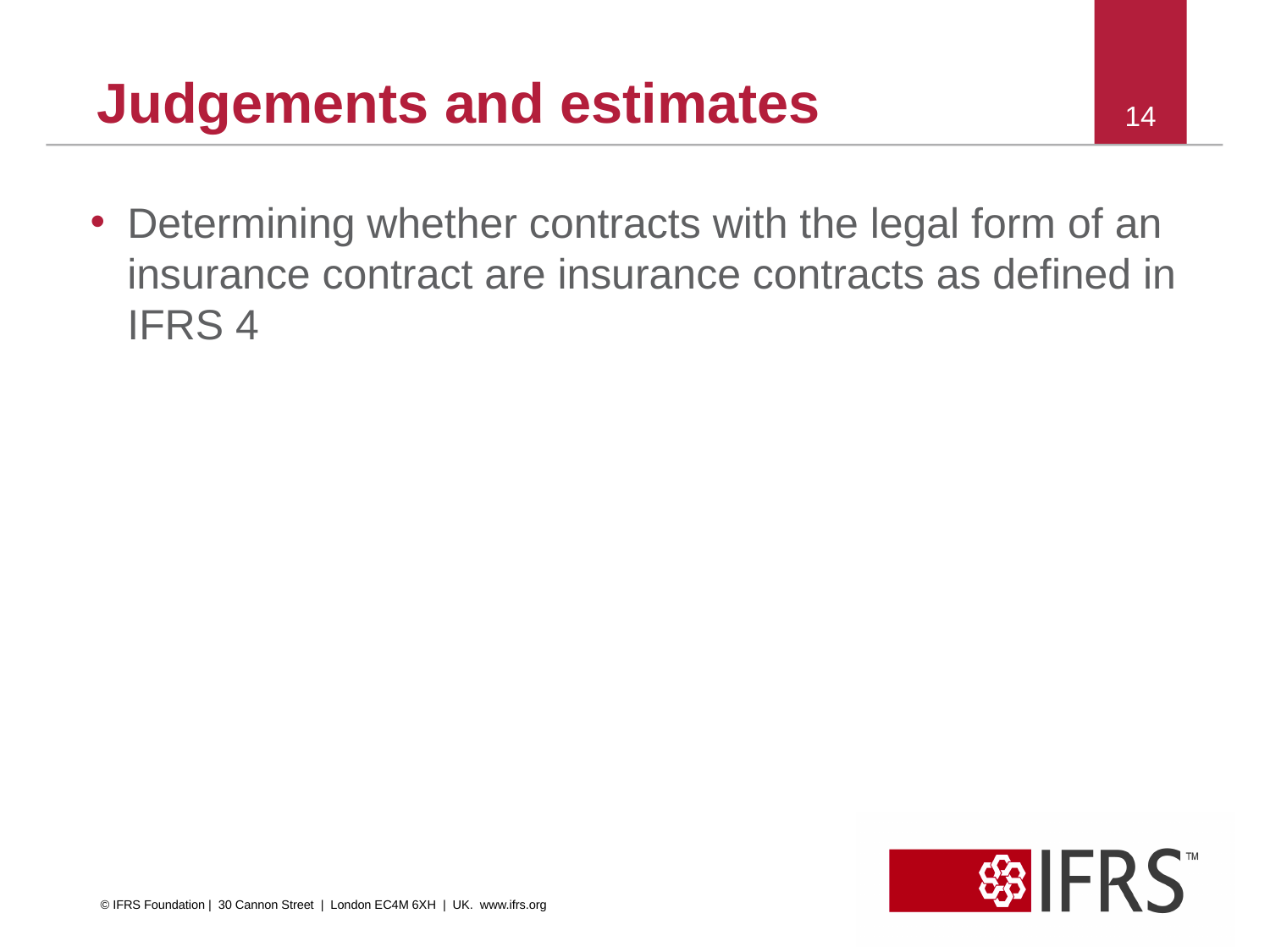

# Judgements and estimates
14
Determining whether contracts with the legal form of an insurance contract are insurance contracts as defined in IFRS 4

© IFRS Foundation |  30 Cannon Street  |  London EC4M 6XH  |  UK.  www.ifrs.org